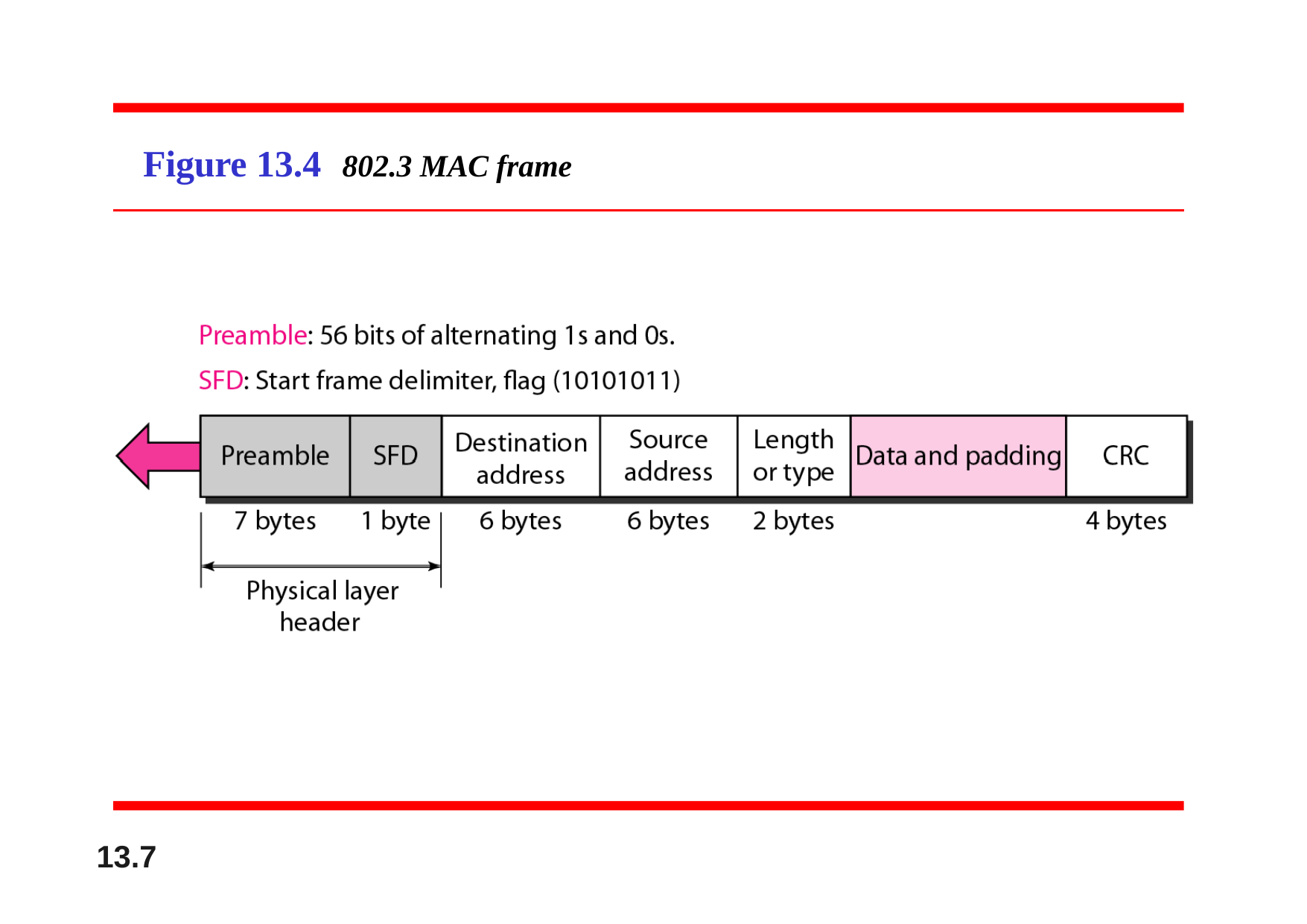

# Figure 13.4	802.3 MAC frame

13.7